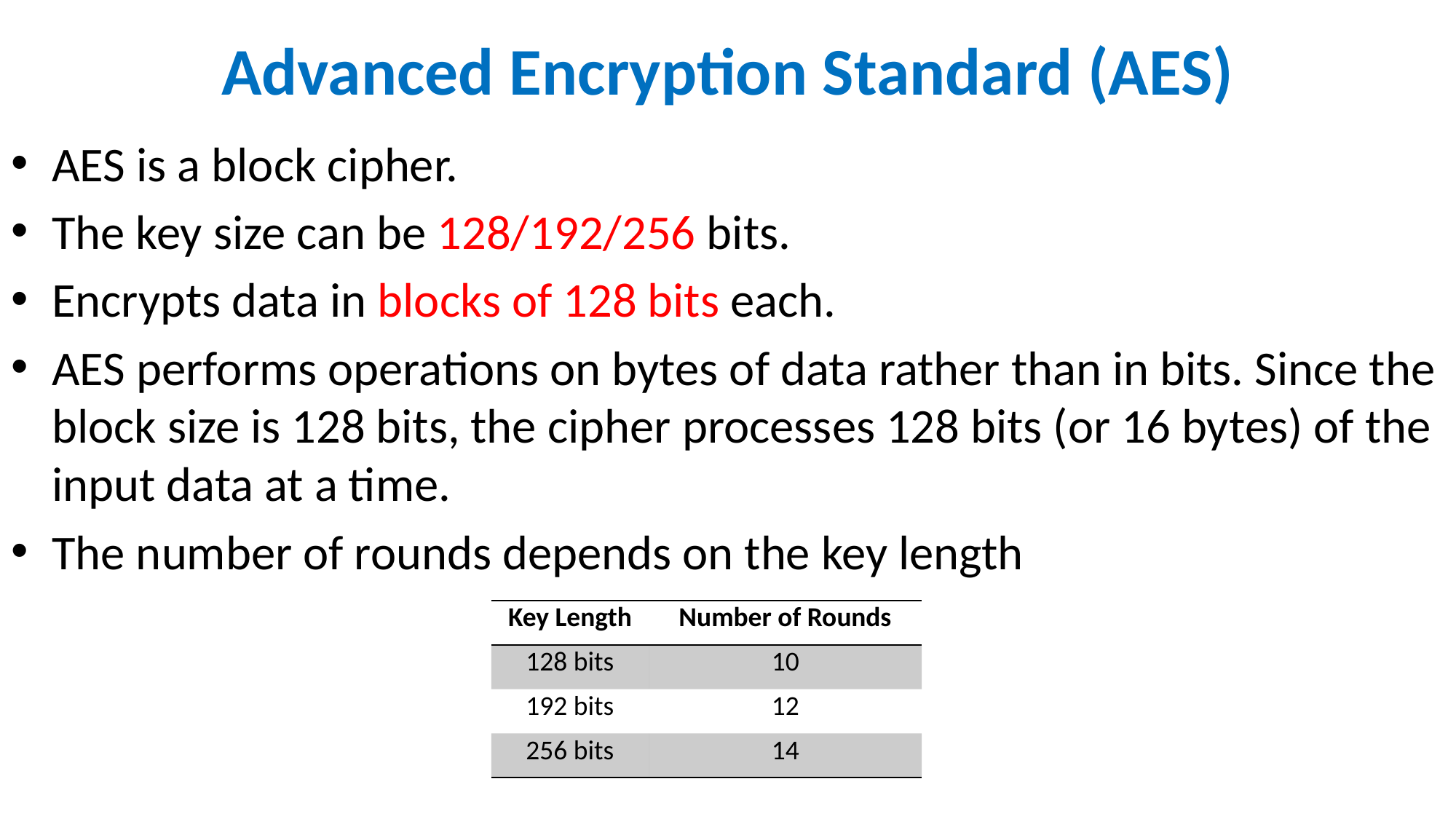

# Advanced Encryption Standard (AES)
AES is a block cipher.
The key size can be 128/192/256 bits.
Encrypts data in blocks of 128 bits each.
AES performs operations on bytes of data rather than in bits. Since the block size is 128 bits, the cipher processes 128 bits (or 16 bytes) of the input data at a time.
The number of rounds depends on the key length

| Key Length | Number of Rounds |
| --- | --- |
| 128 bits | 10 |
| 192 bits | 12 |
| 256 bits | 14 |